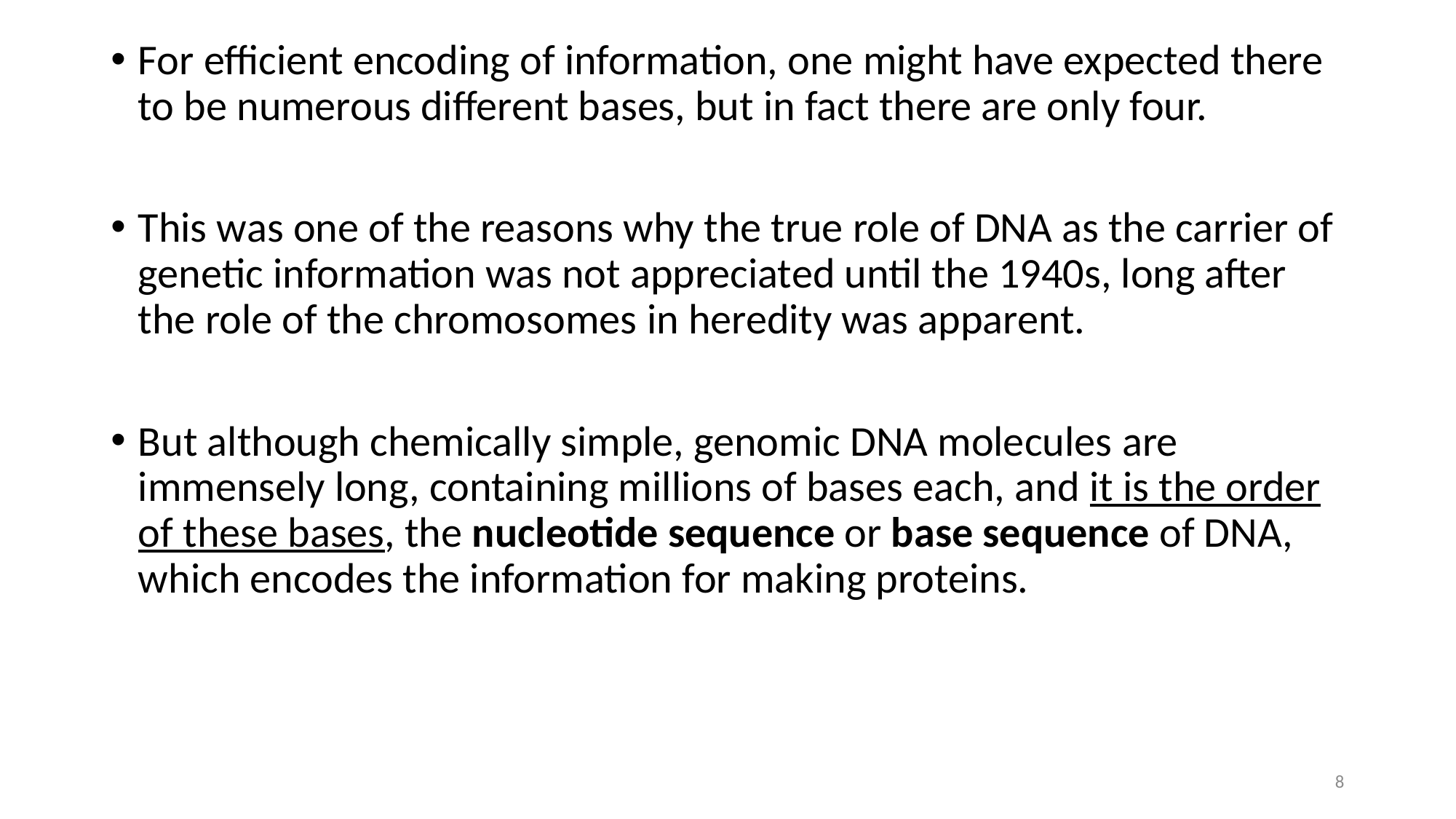

For efficient encoding of information, one might have expected there to be numerous different bases, but in fact there are only four.

This was one of the reasons why the true role of DNA as the carrier of genetic information was not appreciated until the 1940s, long after the role of the chromosomes in heredity was apparent.

But although chemically simple, genomic DNA molecules are immensely long, containing millions of bases each, and it is the order of these bases, the nucleotide sequence or base sequence of DNA, which encodes the information for making proteins.
8